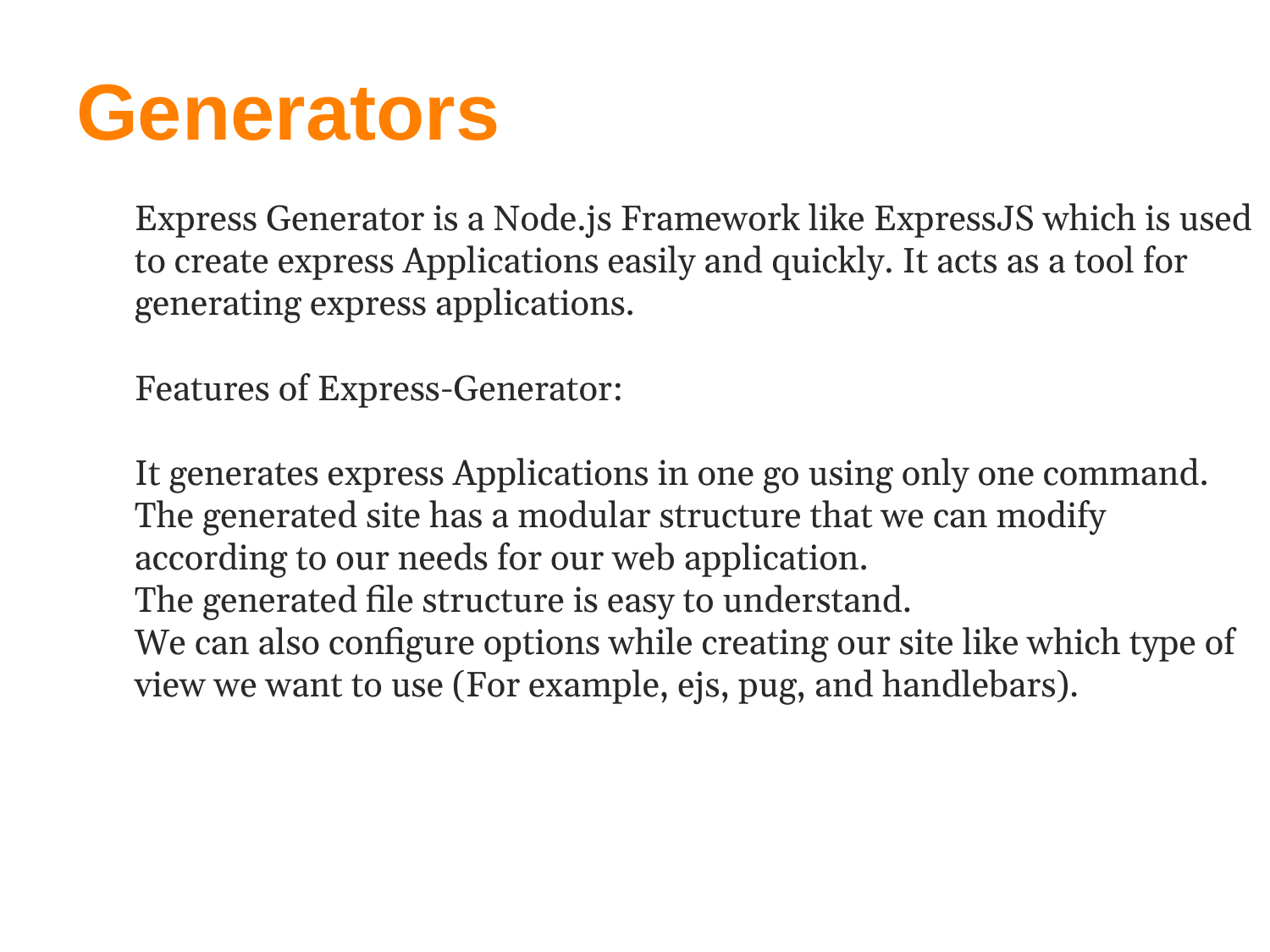

# Generators
Express Generator is a Node.js Framework like ExpressJS which is used to create express Applications easily and quickly. It acts as a tool for generating express applications.

Features of Express-Generator:

It generates express Applications in one go using only one command.
The generated site has a modular structure that we can modify according to our needs for our web application.
The generated file structure is easy to understand.
We can also configure options while creating our site like which type of view we want to use (For example, ejs, pug, and handlebars).